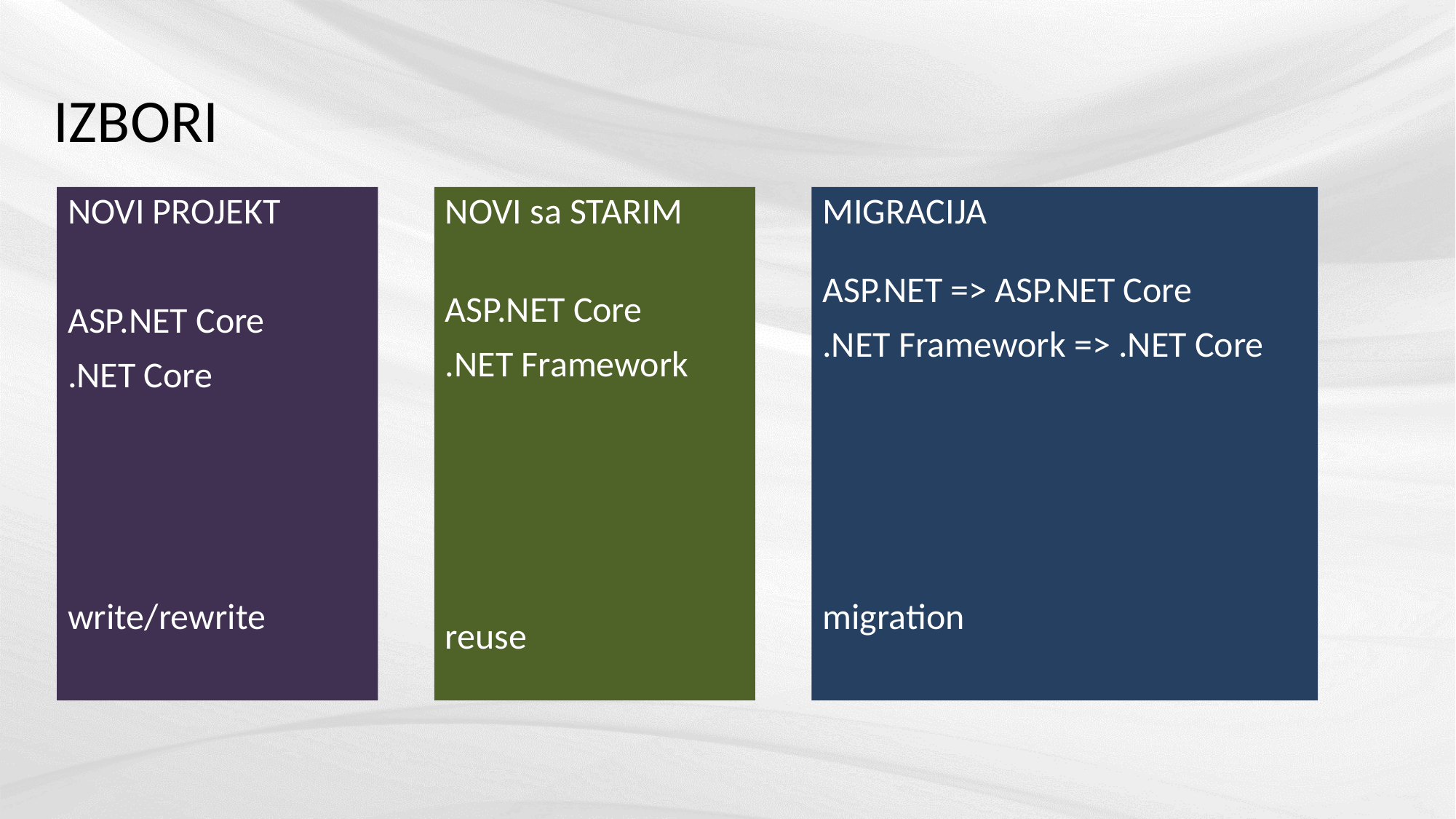

# IZBORI
NOVI PROJEKT

ASP.NET Core
.NET Core

write/rewrite
MIGRACIJA
ASP.NET => ASP.NET Core
.NET Framework => .NET Core

migration
NOVI sa STARIM
ASP.NET Core
.NET Framework

reuse